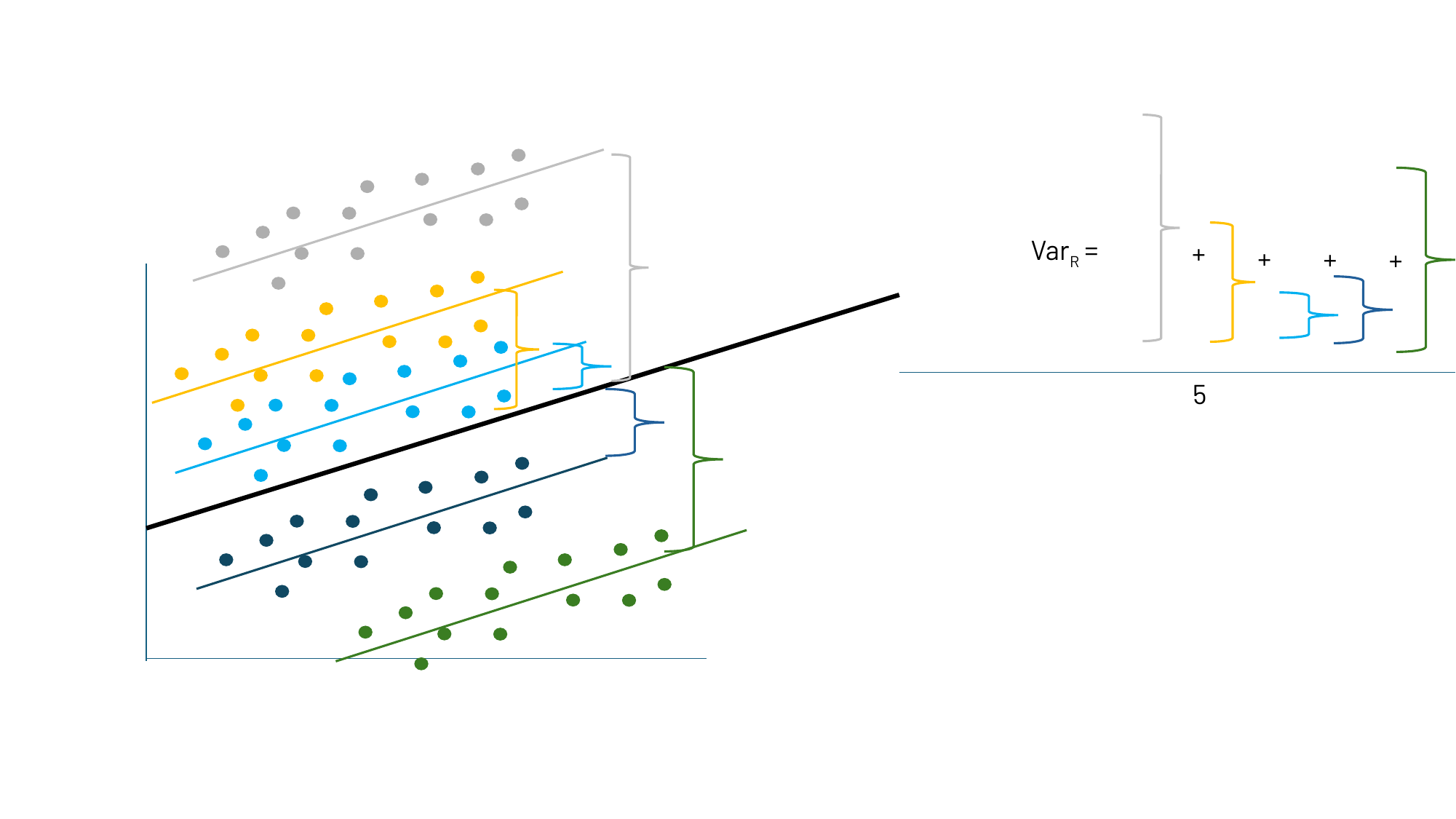

VarR =
+
+
+
+

5